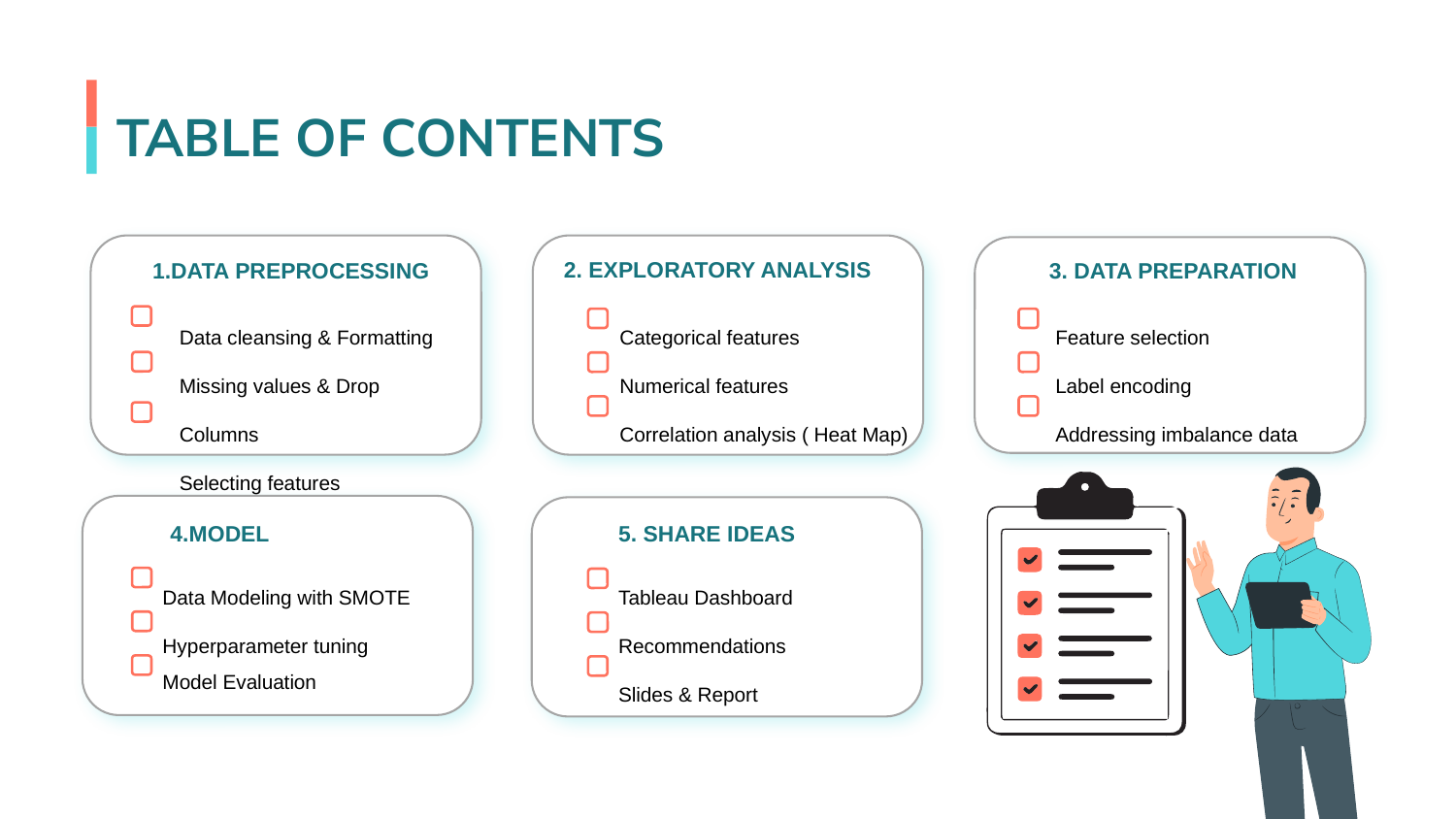

TABLE OF CONTENTS

2. EXPLORATORY ANALYSIS

1.DATA PREPROCESSING
3. DATA PREPARATION
Data cleansing & Formatting
Missing values & Drop Columns
Selecting features
Categorical features
Numerical features
Correlation analysis ( Heat Map)
Feature selection
Label encoding
Addressing imbalance data

4.MODEL
5. SHARE IDEAS
Data Modeling with SMOTE Hyperparameter tuning
Model Evaluation

Tableau Dashboard
Recommendations
Slides & Report